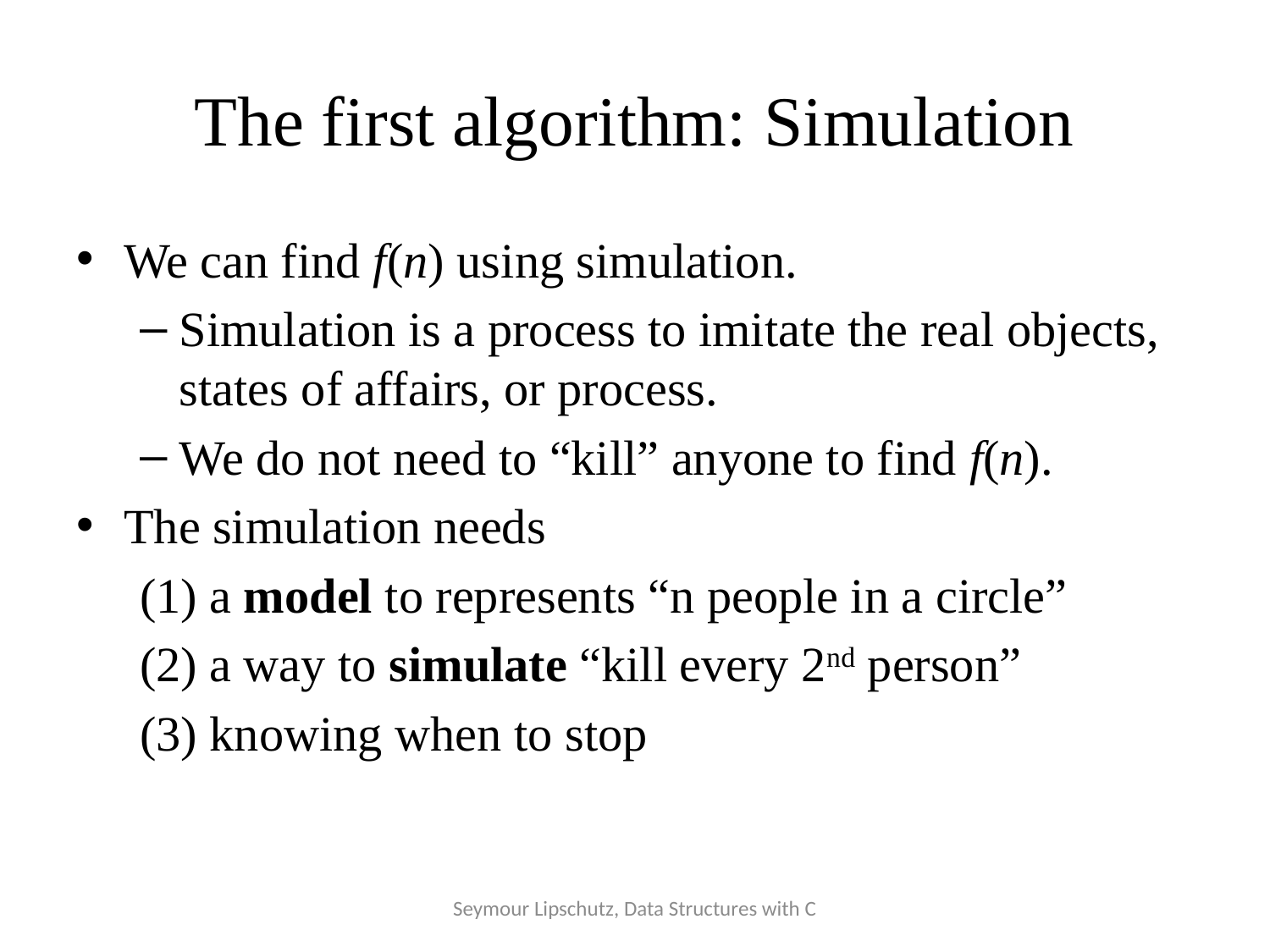

# The first algorithm: Simulation
We can find f(n) using simulation.
Simulation is a process to imitate the real objects, states of affairs, or process.
We do not need to “kill” anyone to find f(n).
The simulation needs
(1) a model to represents “n people in a circle”
(2) a way to simulate “kill every 2nd person”
(3) knowing when to stop
Seymour Lipschutz, Data Structures with C